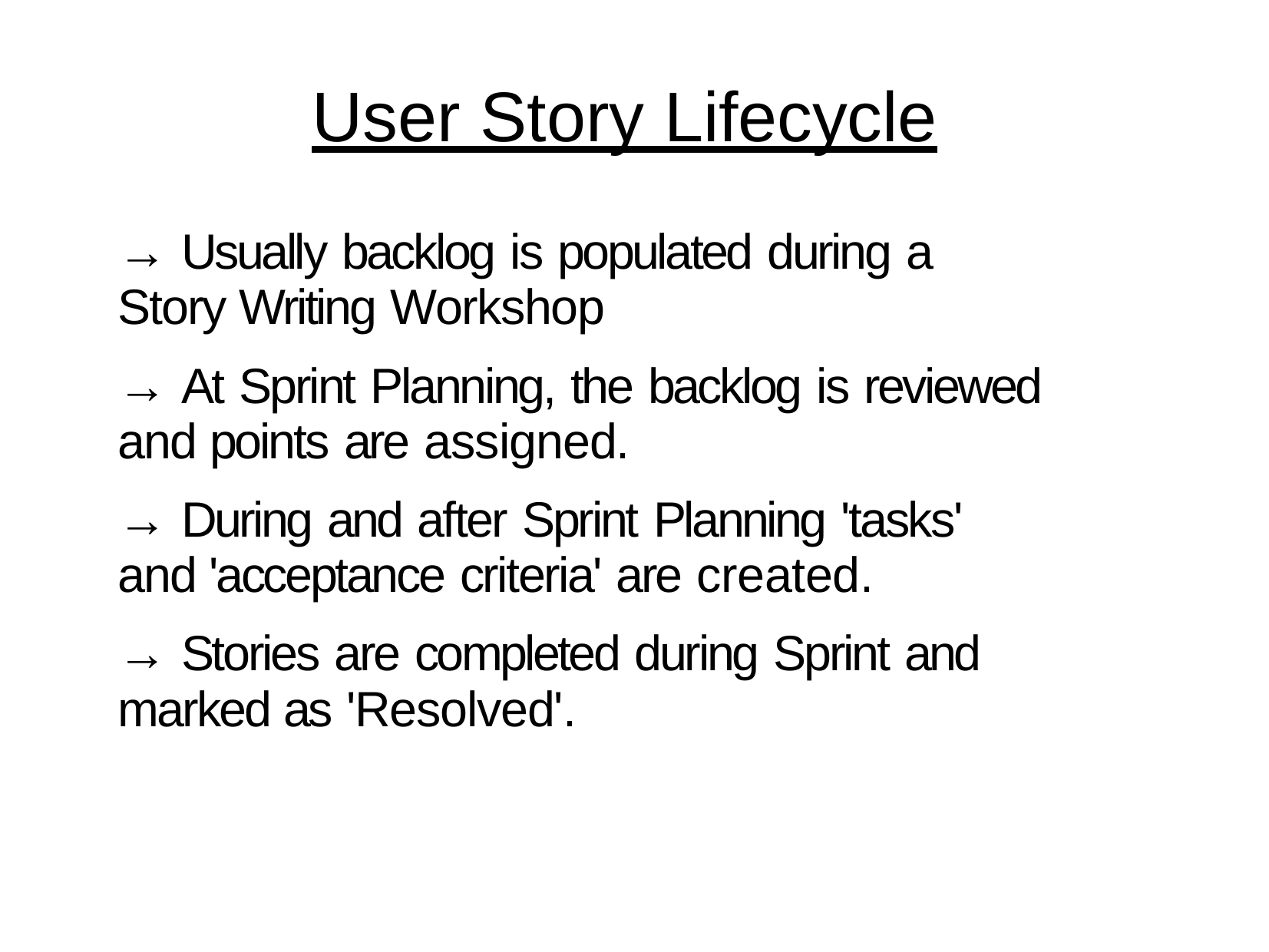

# User Story Lifecycle
→ Usually backlog is populated during a Story Writing Workshop
→ At Sprint Planning, the backlog is reviewed and points are assigned.
→ During and after Sprint Planning 'tasks' and 'acceptance criteria' are created.
→ Stories are completed during Sprint and marked as 'Resolved'.